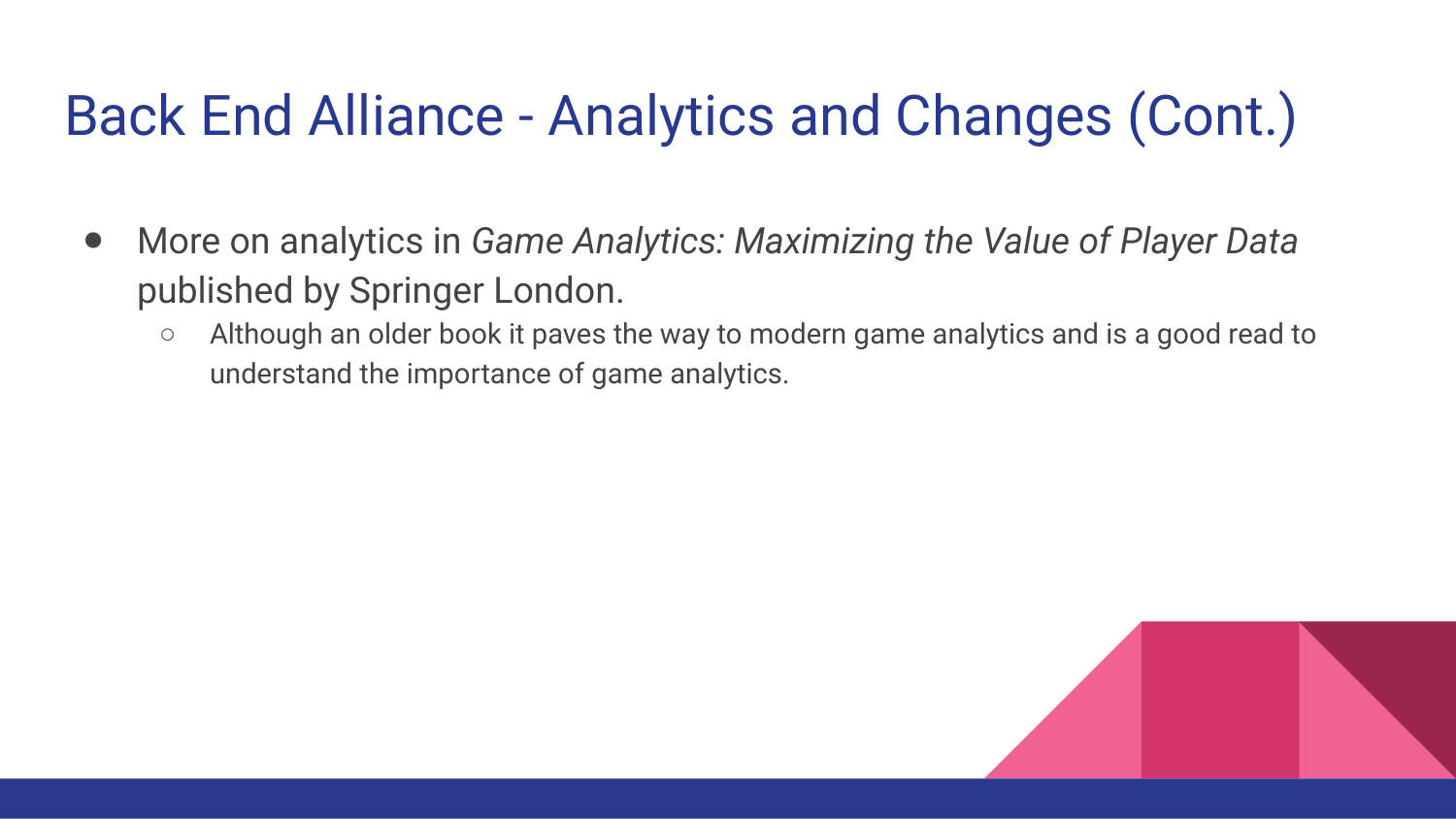

# Back End Alliance - Analytics and Changes (Cont.)
More on analytics in Game Analytics: Maximizing the Value of Player Data published by Springer London.
Although an older book it paves the way to modern game analytics and is a good read to understand the importance of game analytics.